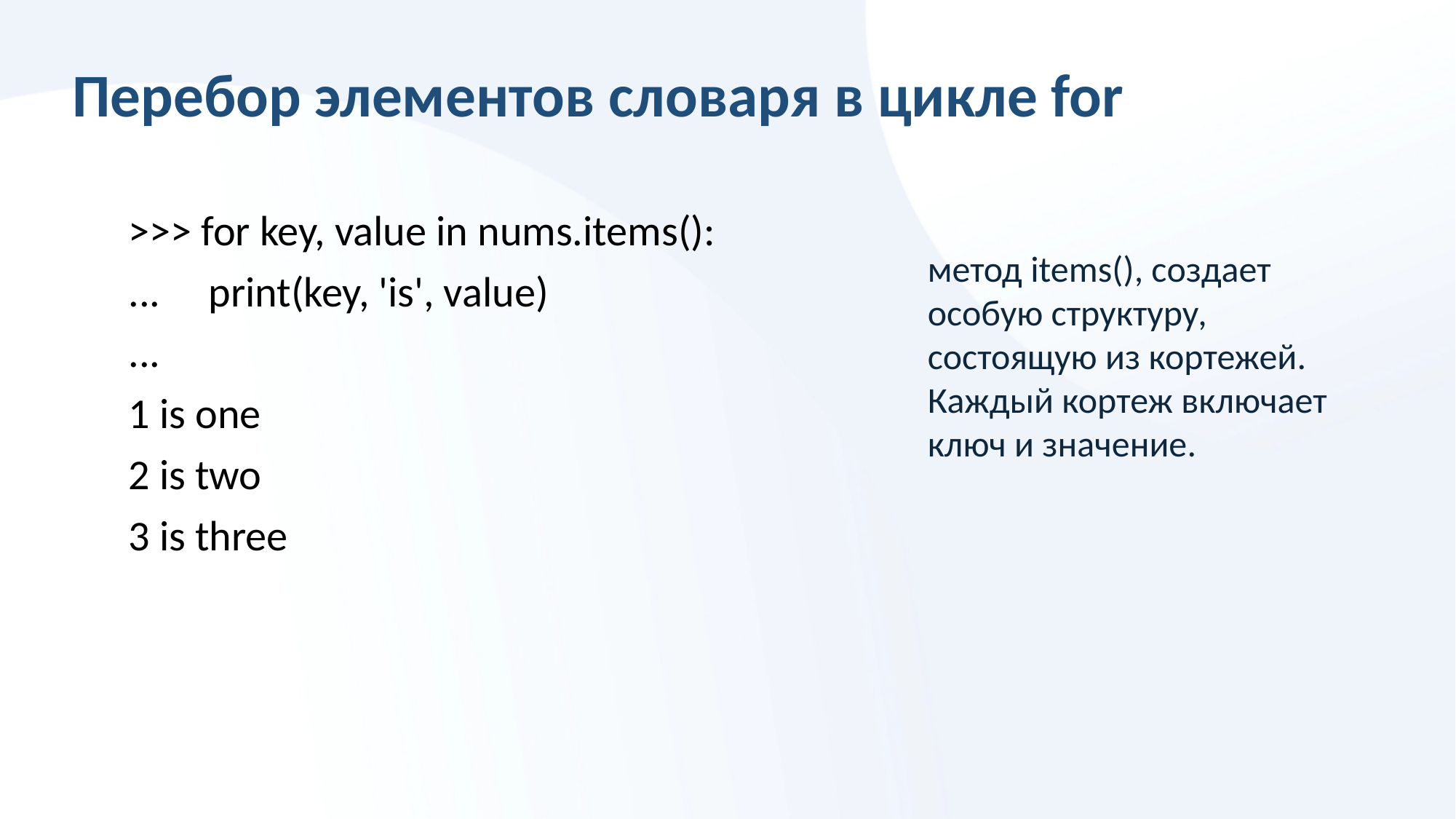

# Перебор элементов словаря в цикле for
>>> for key, value in nums.items():
...     print(key, 'is', value)
...
1 is one
2 is two
3 is three
метод items(), создает особую структуру, состоящую из кортежей.
Каждый кортеж включает ключ и значение.